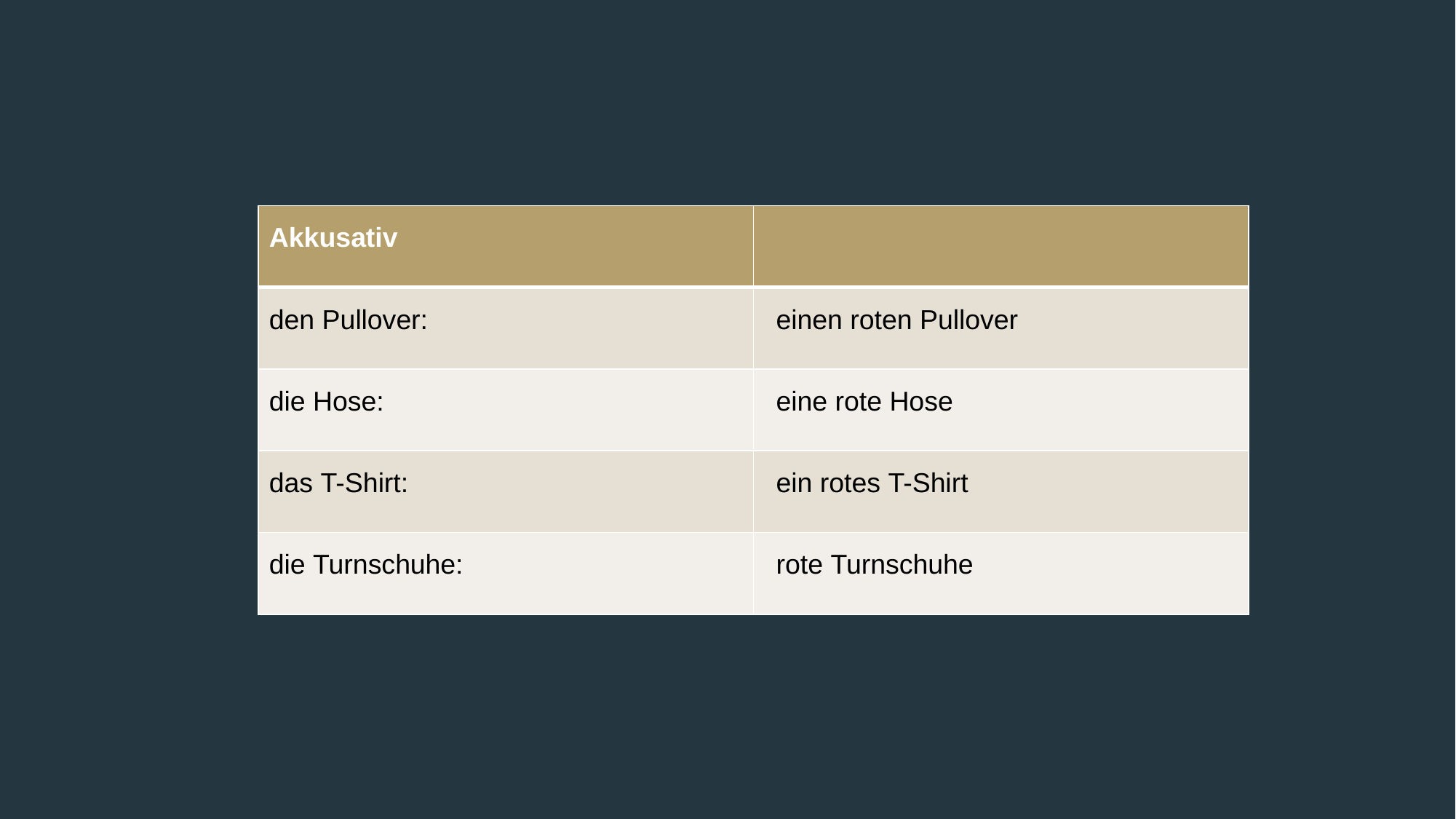

| Akkusativ |  |
| --- | --- |
| den Pullover: | einen roten Pullover |
| die Hose: | eine rote Hose |
| das T-Shirt: | ein rotes T-Shirt |
| die Turnschuhe: | rote Turnschuhe |